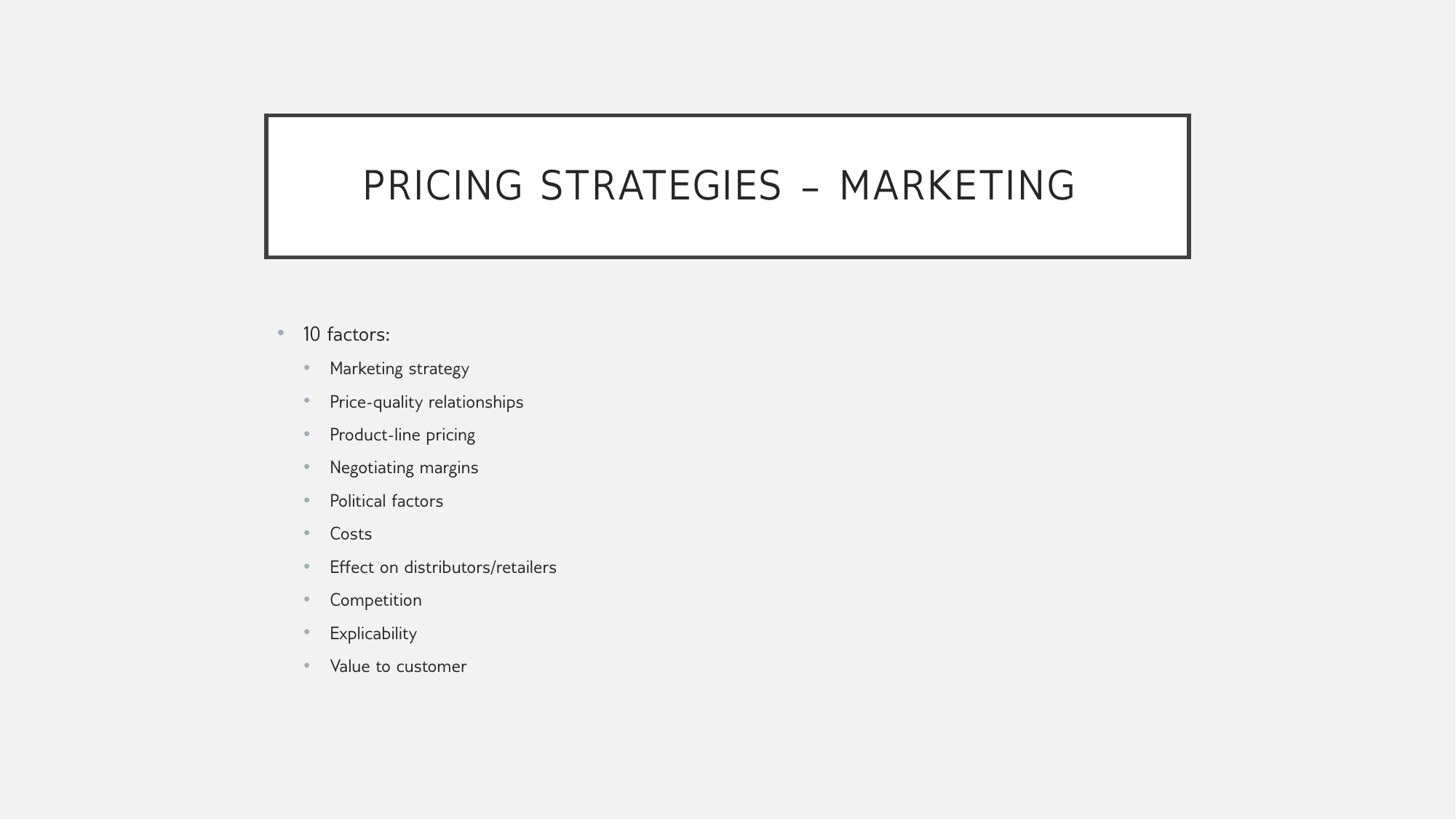

# Pricing strategies – MARKETING
10 factors:
Marketing strategy
Price-quality relationships
Product-line pricing
Negotiating margins
Political factors
Costs
Effect on distributors/retailers
Competition
Explicability
Value to customer